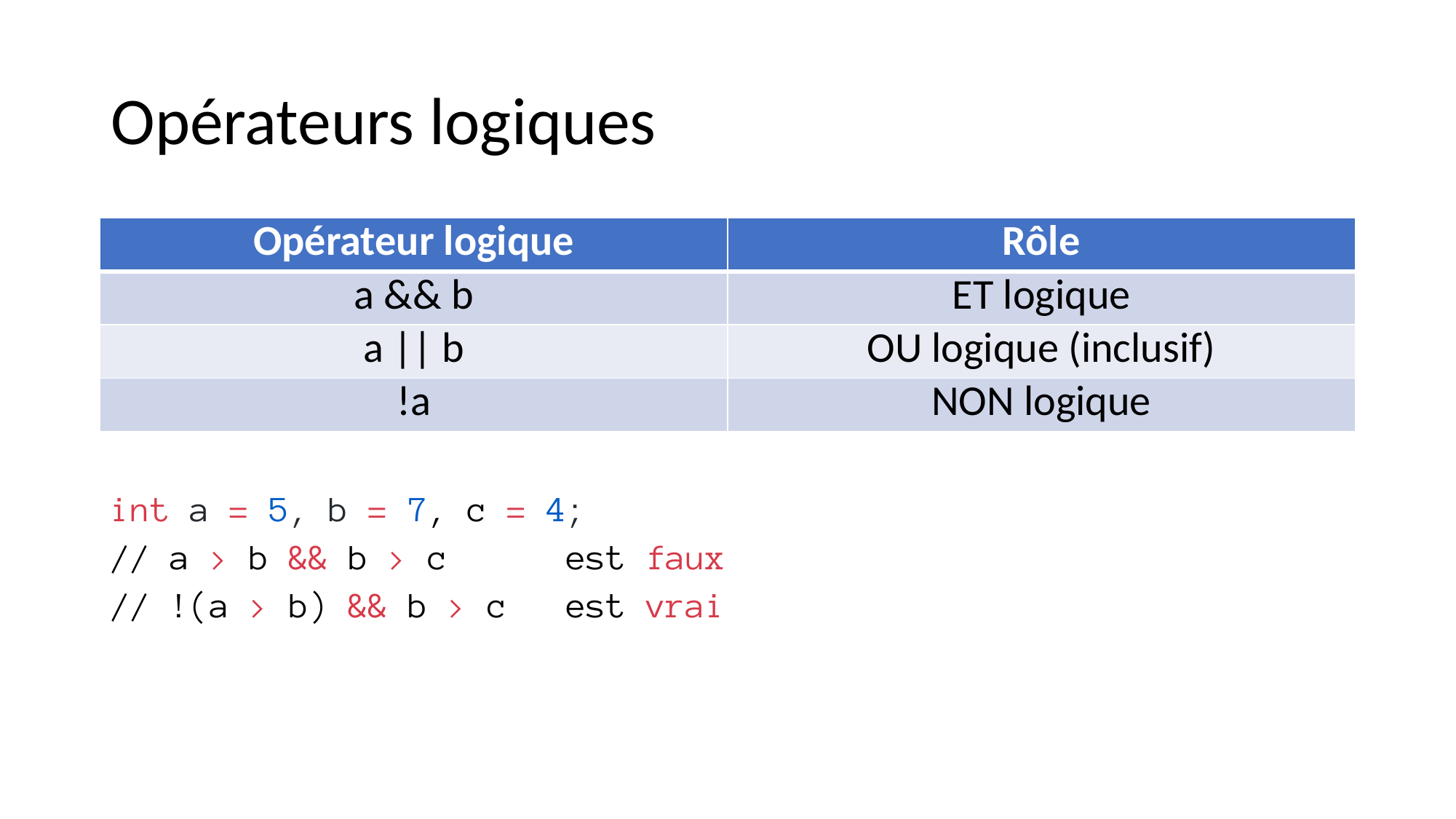

# Opérateurs logiques

| Opérateur logique | Rôle |
| --- | --- |
| a && b | ET logique |
| a || b | OU logique (inclusif) |
| !a | NON logique |

int a = 5, b = 7, c = 4;
// a > b && b > c      est faux
// !(a > b) && b > c   est vrai